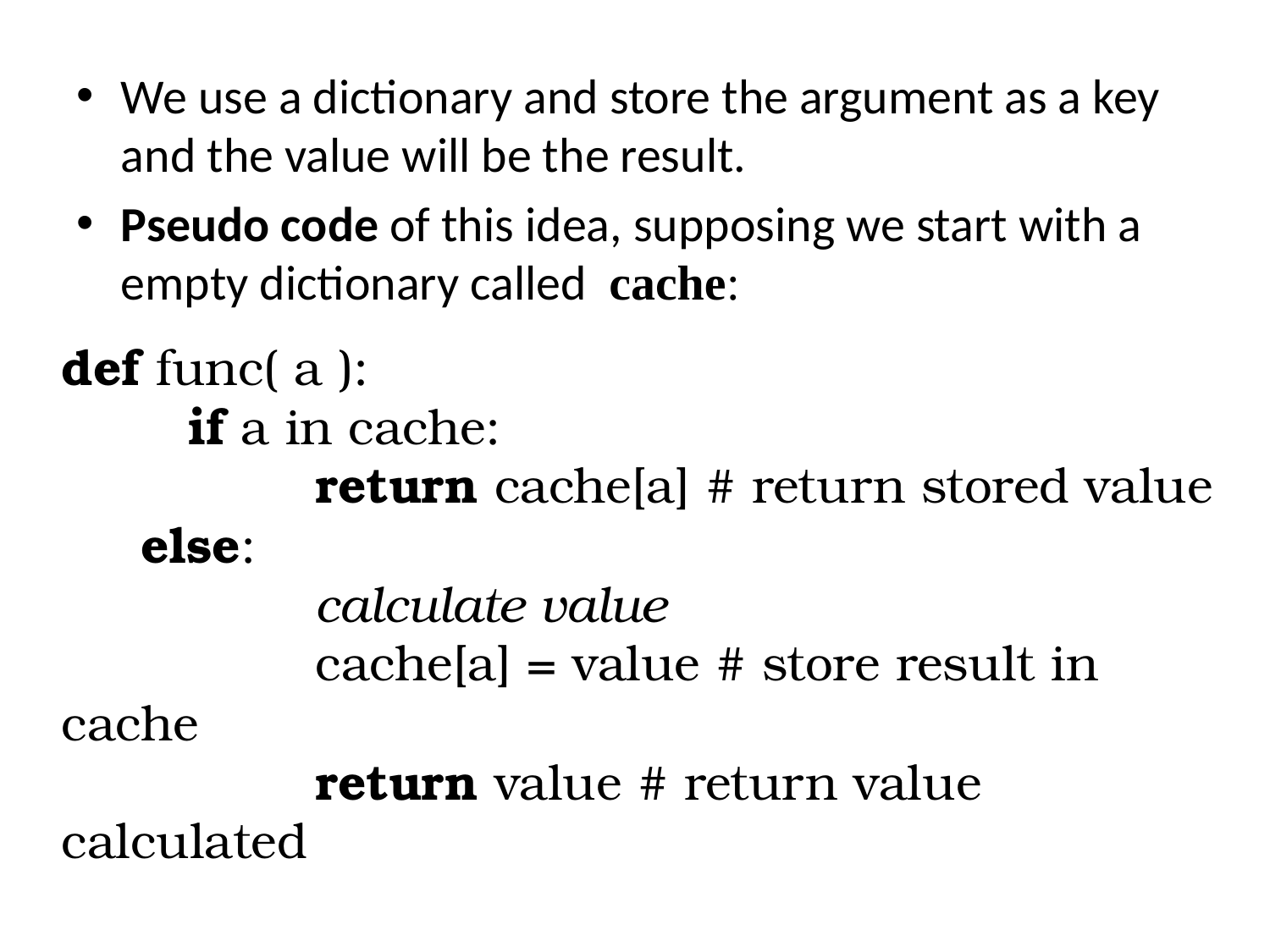

We use a dictionary and store the argument as a key and the value will be the result.
Pseudo code of this idea, supposing we start with a empty dictionary called  cache:

def func( a ):
	if a in cache:
		return cache[a] # return stored value
     else:
		calculate value
		cache[a] = value # store result in cache
		return value # return value calculated